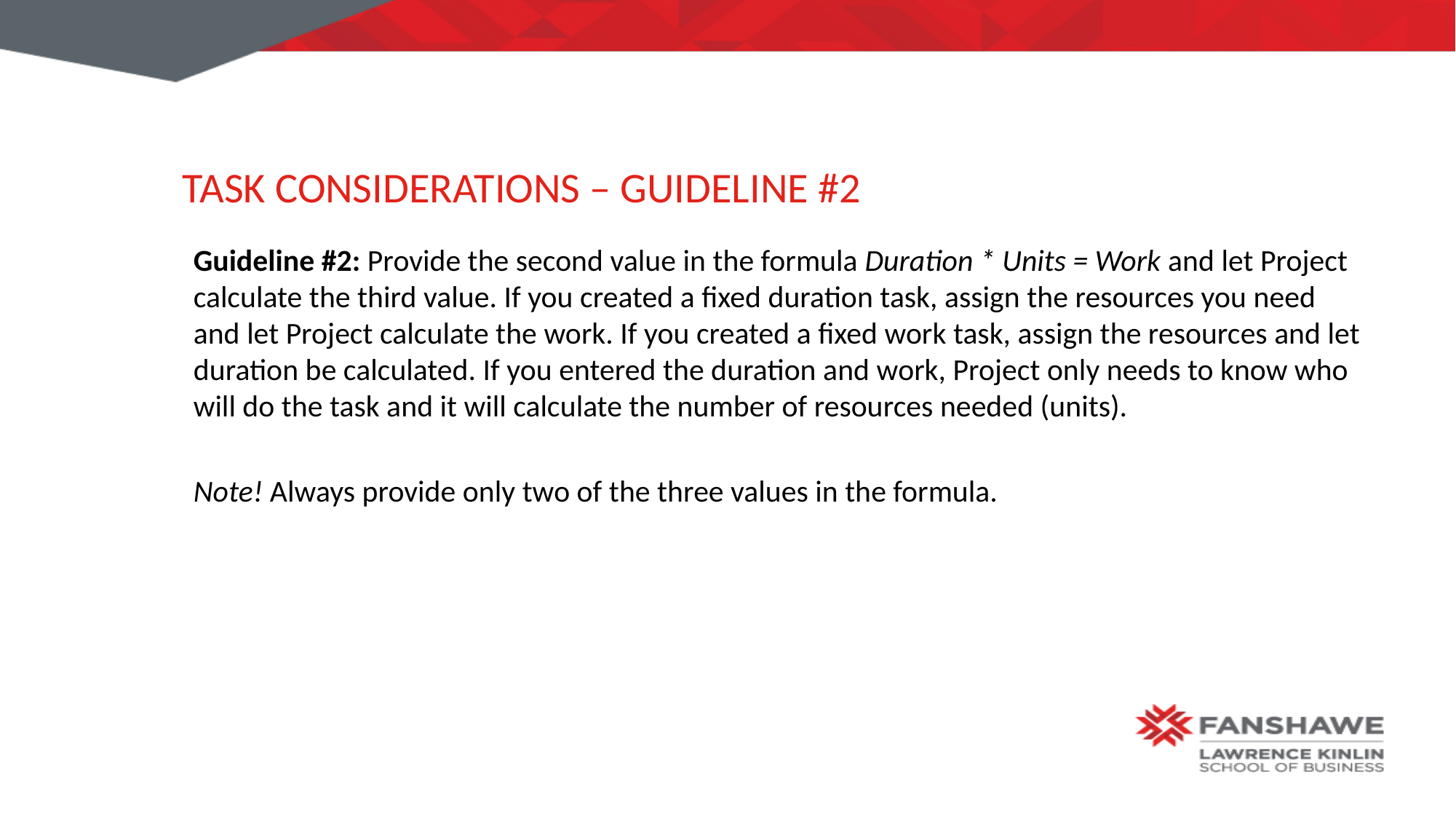

# Task Considerations – Guideline #2
Guideline #2: Provide the second value in the formula Duration * Units = Work and let Project calculate the third value. If you created a fixed duration task, assign the resources you need and let Project calculate the work. If you created a fixed work task, assign the resources and let duration be calculated. If you entered the duration and work, Project only needs to know who will do the task and it will calculate the number of resources needed (units).

Note! Always provide only two of the three values in the formula.